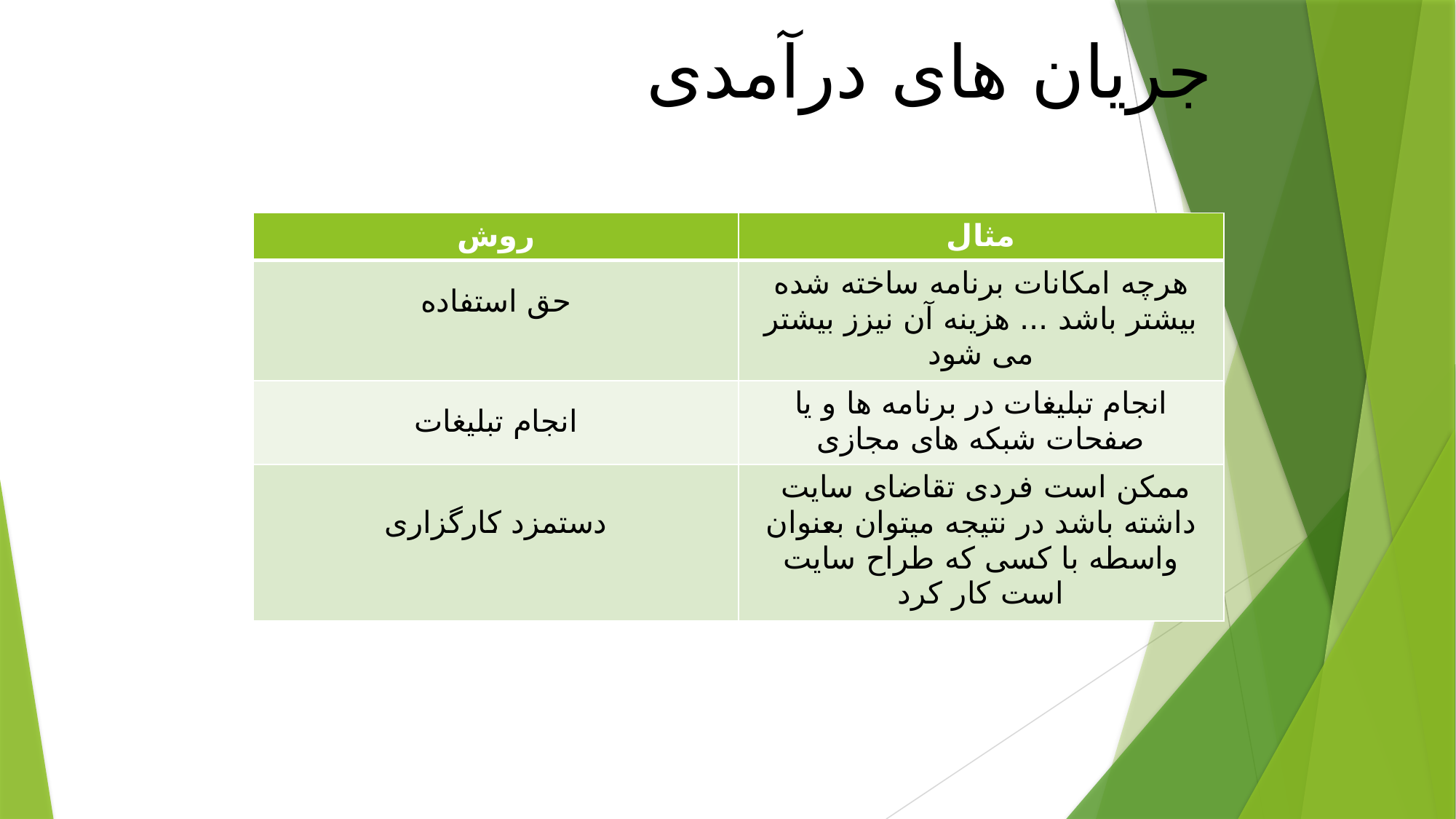

جریان های درآمدی
| روش | مثال |
| --- | --- |
| حق استفاده | هرچه امکانات برنامه ساخته شده بیشتر باشد ... هزینه آن نیزز بیشتر می شود |
| انجام تبلیغات | انجام تبلیغات در برنامه ها و یا صفحات شبکه های مجازی |
| دستمزد کارگزاری | ممکن است فردی تقاضای سایت داشته باشد در نتیجه میتوان بعنوان واسطه با کسی که طراح سایت است کار کرد |